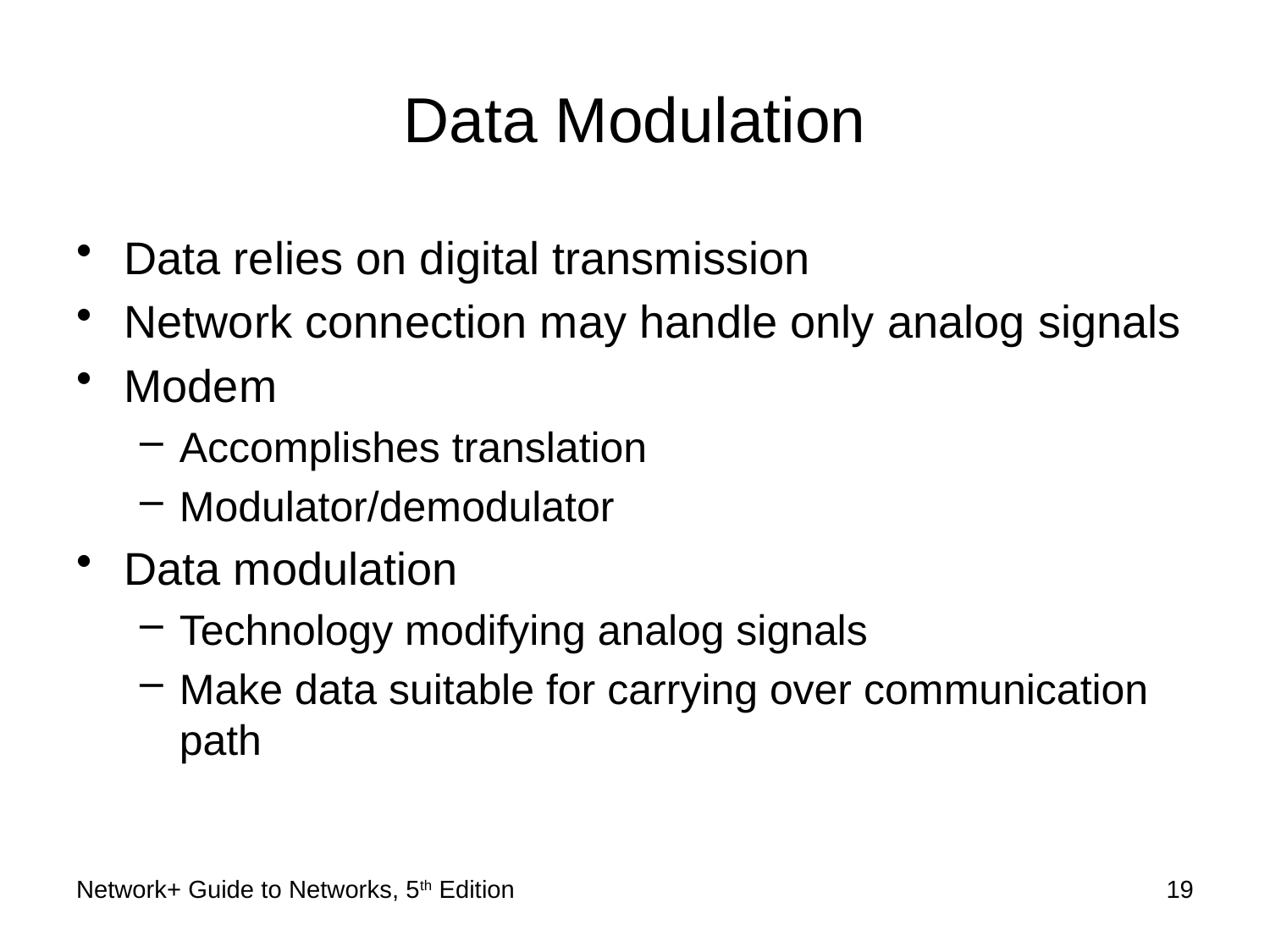

# Data Modulation
Data relies on digital transmission
Network connection may handle only analog signals
Modem
Accomplishes translation
Modulator/demodulator
Data modulation
Technology modifying analog signals
Make data suitable for carrying over communication path
Network+ Guide to Networks, 5th Edition
19